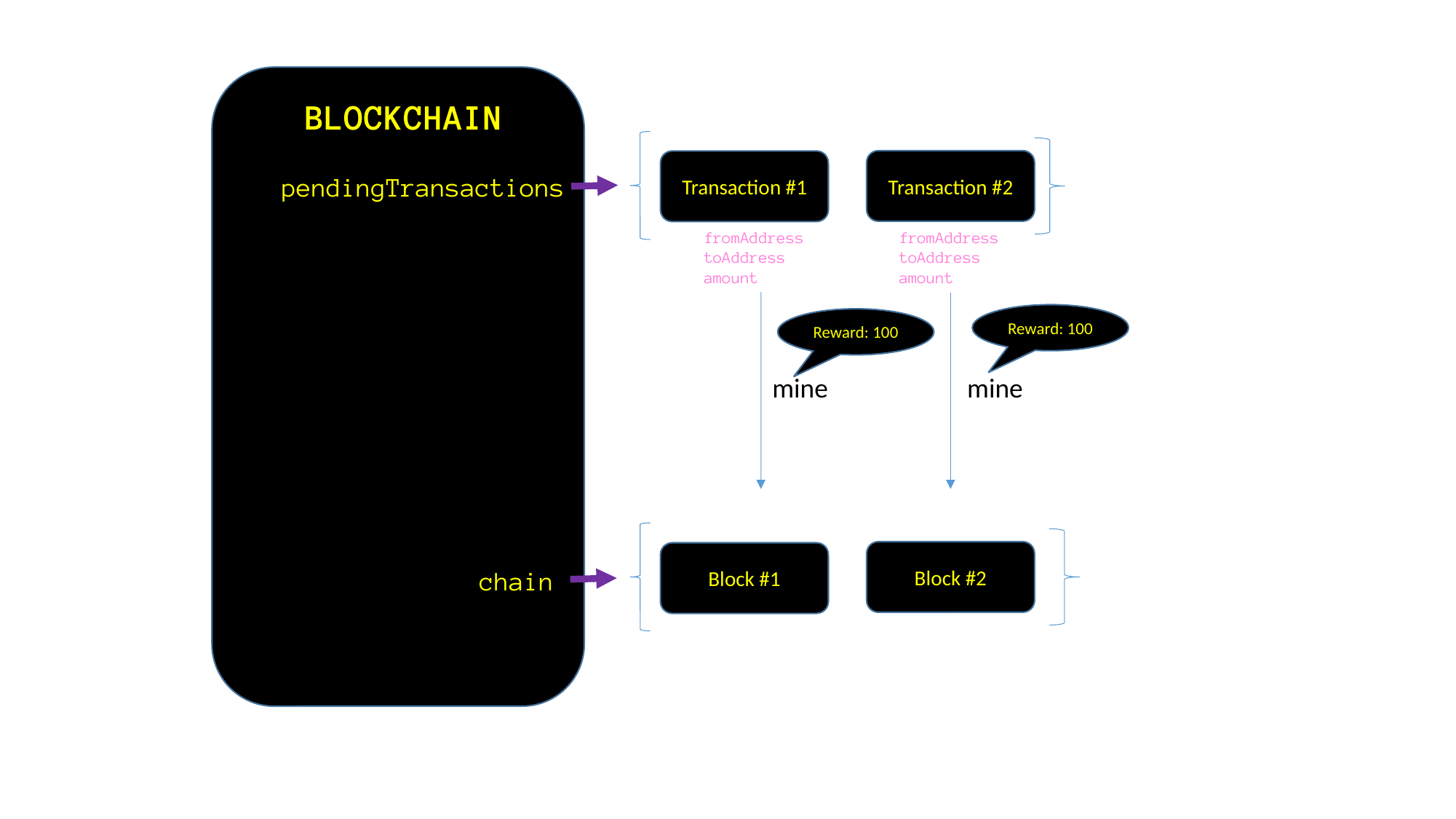

BLOCKCHAIN

Transaction #2
Transaction #1
pendingTransactions
fromAddress
toAddress
amount
fromAddress
toAddress
amount
Reward: 100
Reward: 100
mine
mine

Block #2
Block #1
chain